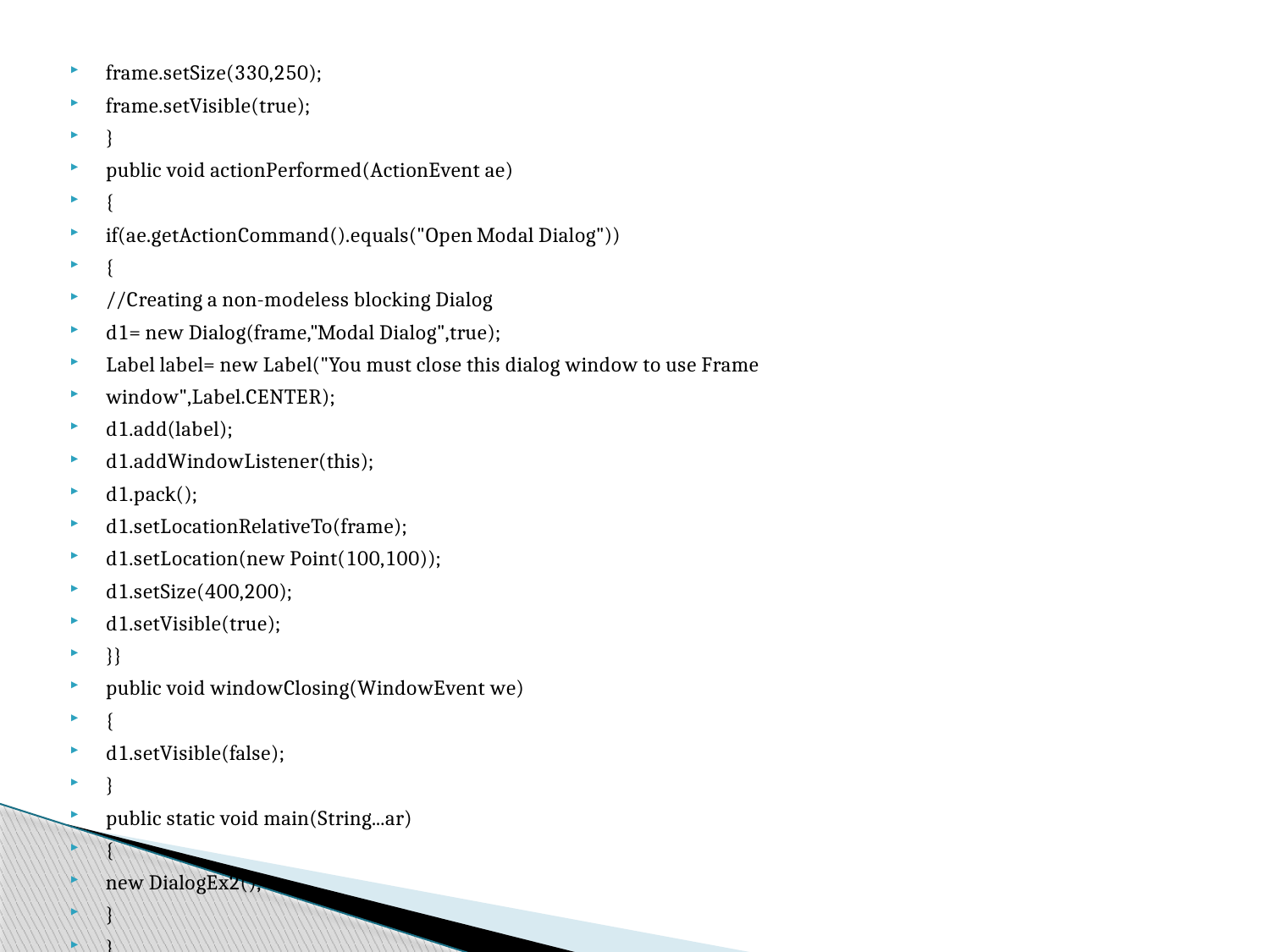

frame.setSize(330,250);
frame.setVisible(true);
}
public void actionPerformed(ActionEvent ae)
{
if(ae.getActionCommand().equals("Open Modal Dialog"))
{
//Creating a non-modeless blocking Dialog
d1= new Dialog(frame,"Modal Dialog",true);
Label label= new Label("You must close this dialog window to use Frame
window",Label.CENTER);
d1.add(label);
d1.addWindowListener(this);
d1.pack();
d1.setLocationRelativeTo(frame);
d1.setLocation(new Point(100,100));
d1.setSize(400,200);
d1.setVisible(true);
}}
public void windowClosing(WindowEvent we)
{
d1.setVisible(false);
}
public static void main(String...ar)
{
new DialogEx2();
}
}